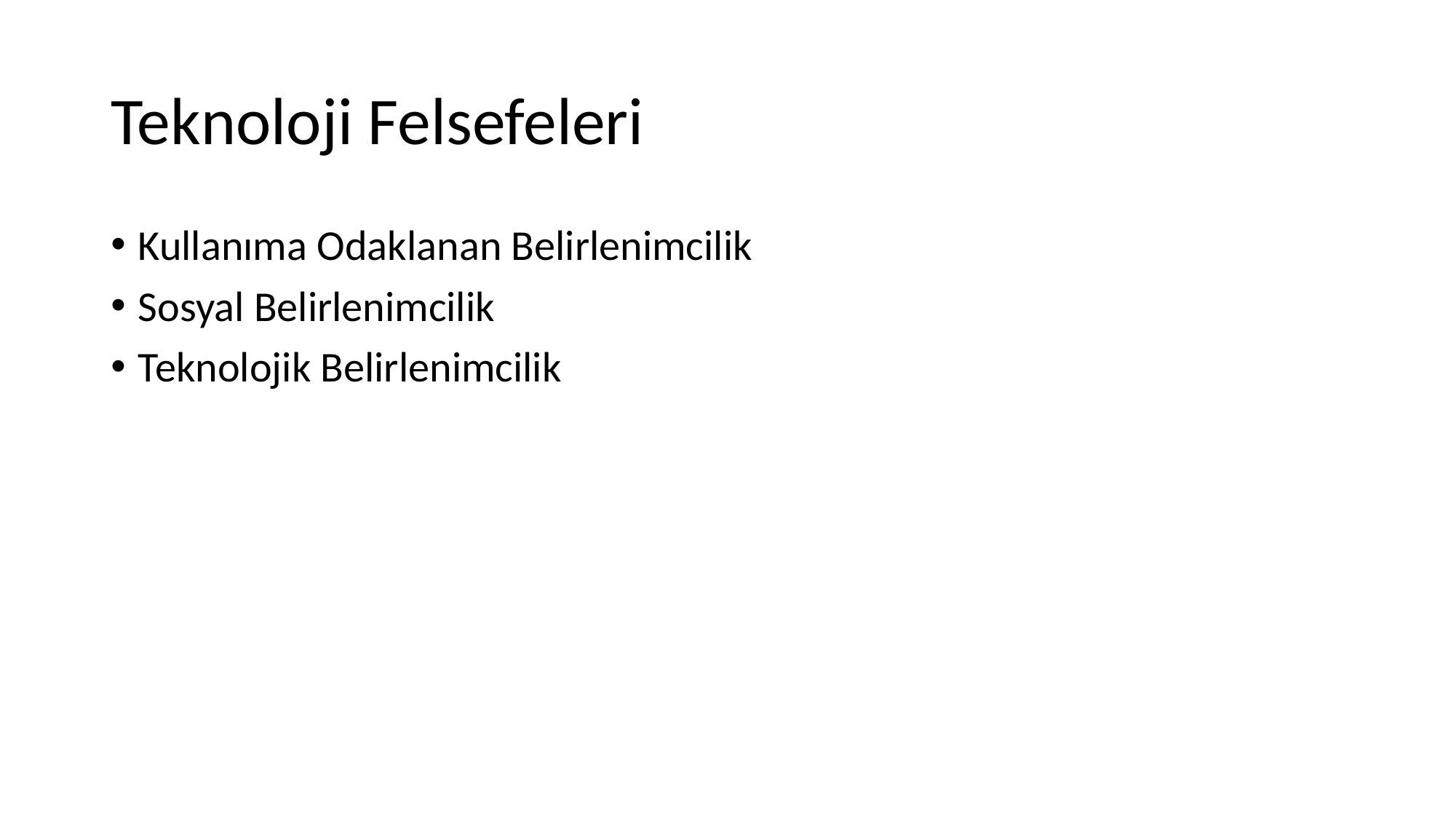

# Teknoloji Felsefeleri
Kullanıma Odaklanan Belirlenimcilik
Sosyal Belirlenimcilik
Teknolojik Belirlenimcilik